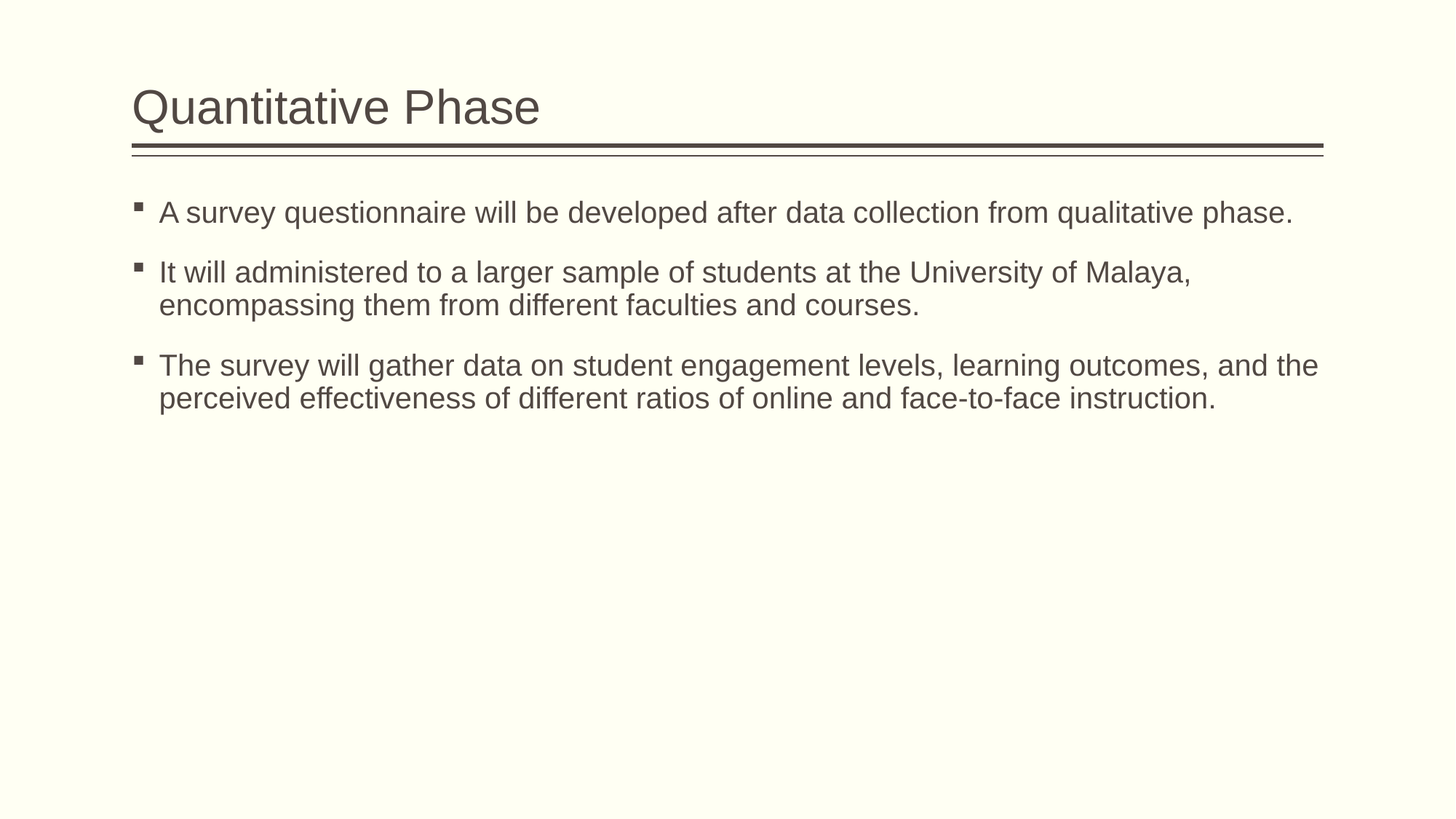

# Quantitative Phase
A survey questionnaire will be developed after data collection from qualitative phase.
It will administered to a larger sample of students at the University of Malaya, encompassing them from different faculties and courses.
The survey will gather data on student engagement levels, learning outcomes, and the perceived effectiveness of different ratios of online and face-to-face instruction.